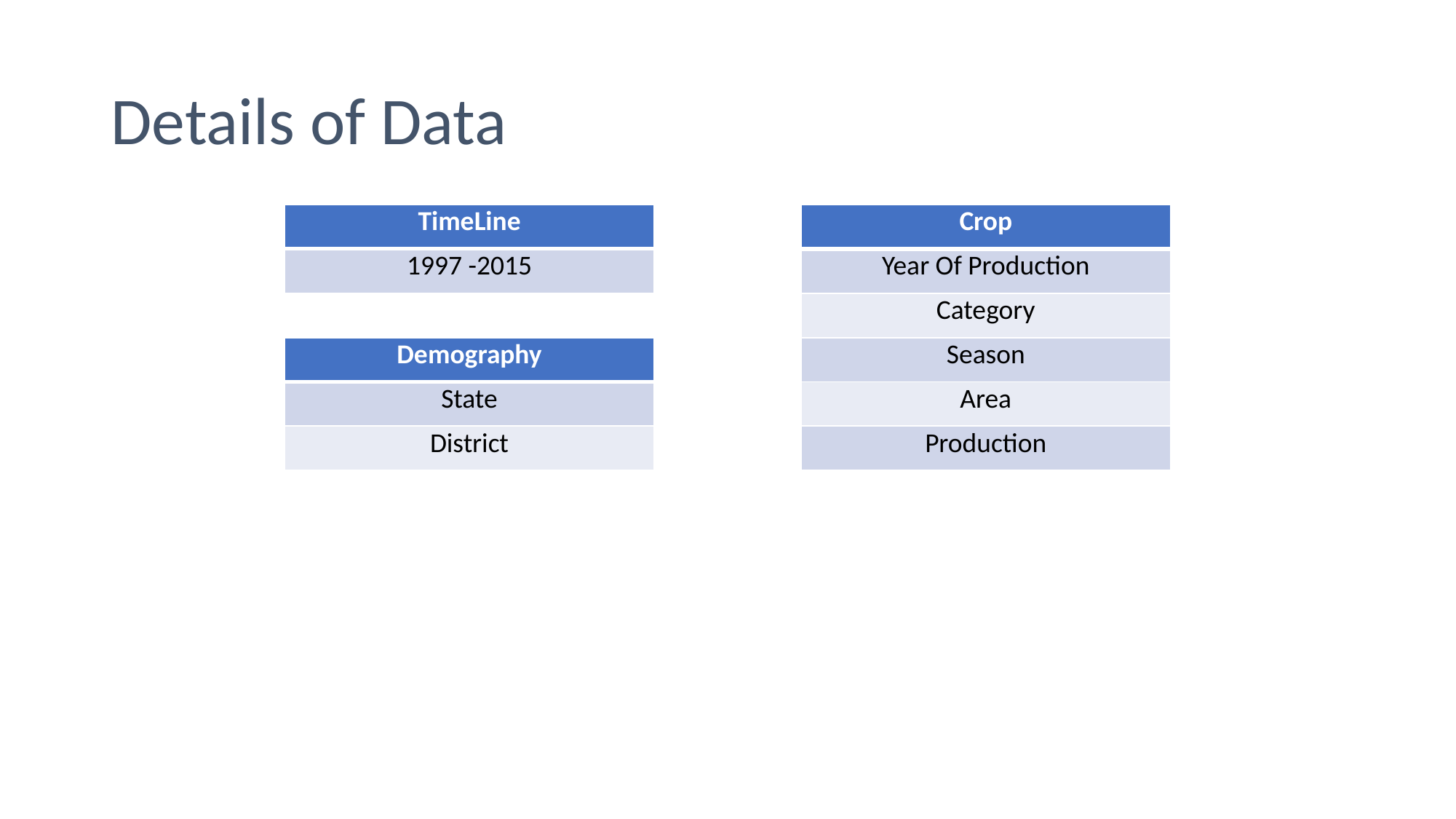

# Details of Data
| TimeLine |
| --- |
| 1997 -2015 |
| Crop |
| --- |
| Year Of Production |
| Category |
| Season |
| Area |
| Production |
| Demography |
| --- |
| State |
| District |